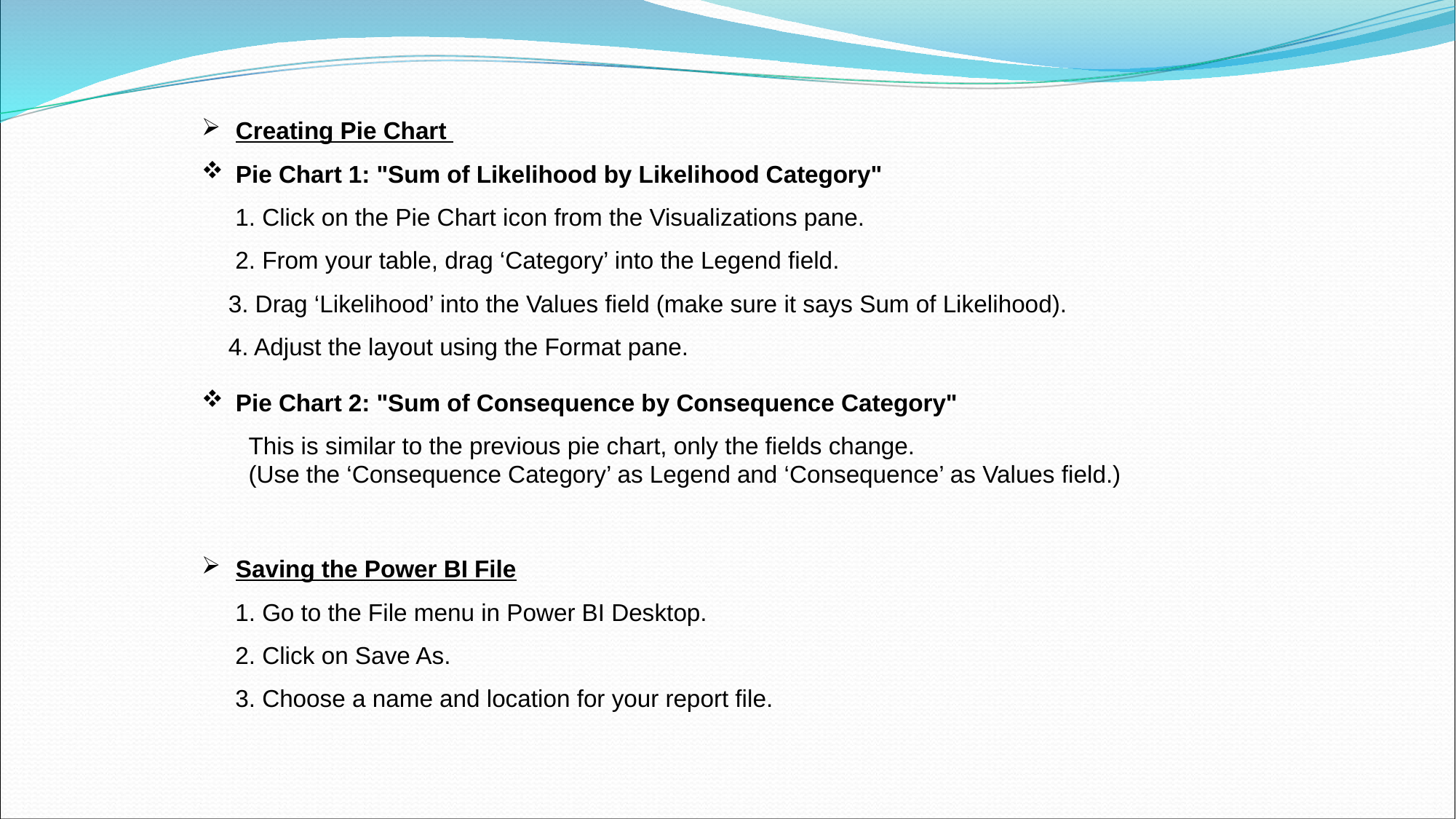

Creating Pie Chart
Pie Chart 1: "Sum of Likelihood by Likelihood Category"
     1. Click on the Pie Chart icon from the Visualizations pane.
     2. From your table, drag ‘Category’ into the Legend field.
    3. Drag ‘Likelihood’ into the Values field (make sure it says Sum of Likelihood).
    4. Adjust the layout using the Format pane.
Pie Chart 2: "Sum of Consequence by Consequence Category"
       This is similar to the previous pie chart, only the fields change.
       (Use the ‘Consequence Category’ as Legend and ‘Consequence’ as Values field.)

Saving the Power BI File
     1. Go to the File menu in Power BI Desktop.
     2. Click on Save As.
     3. Choose a name and location for your report file.